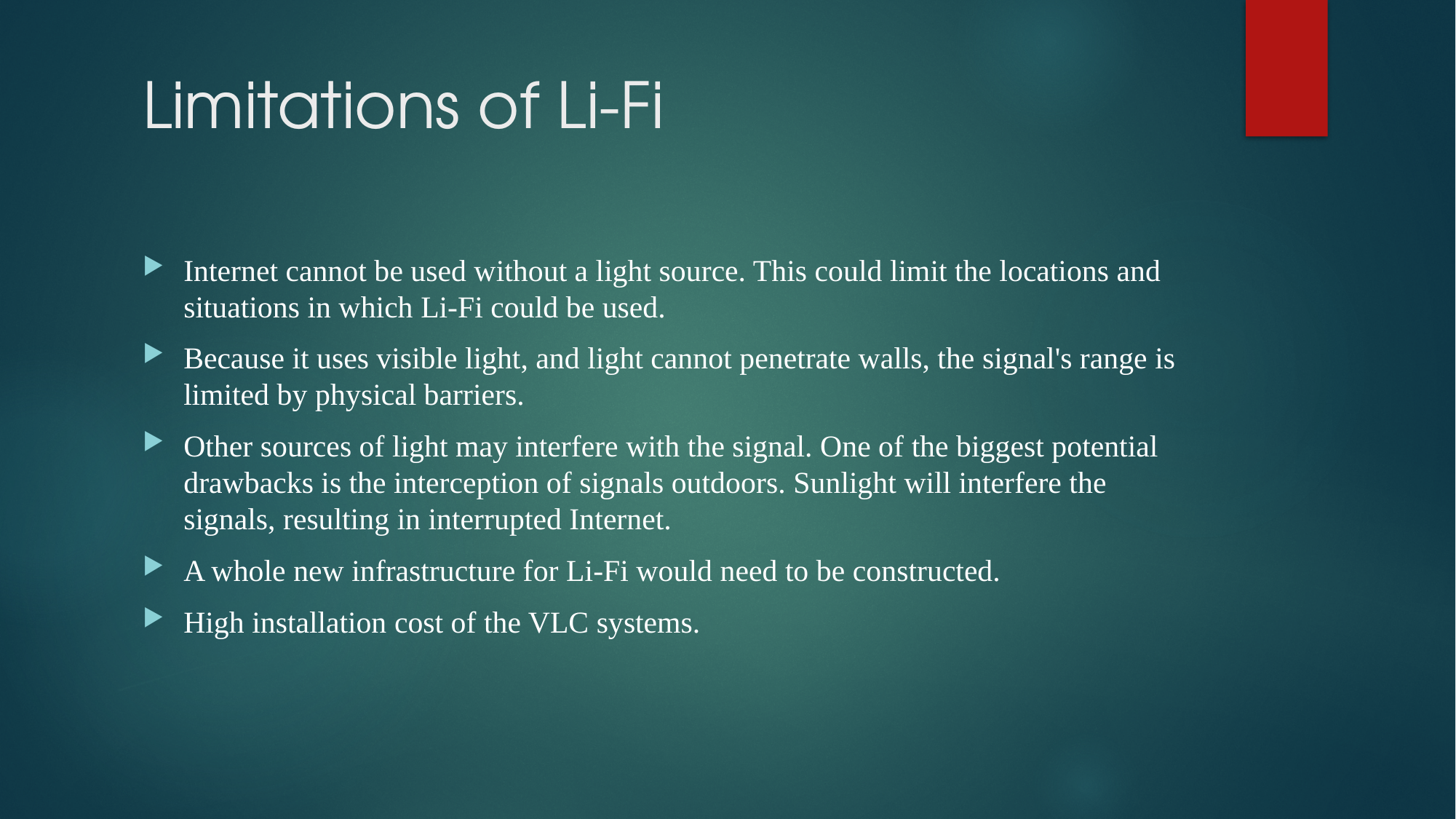

# Limitations of Li-Fi
Internet cannot be used without a light source. This could limit the locations and situations in which Li-Fi could be used.
Because it uses visible light, and light cannot penetrate walls, the signal's range is limited by physical barriers.
Other sources of light may interfere with the signal. One of the biggest potential drawbacks is the interception of signals outdoors. Sunlight will interfere the signals, resulting in interrupted Internet.
A whole new infrastructure for Li-Fi would need to be constructed.
High installation cost of the VLC systems.